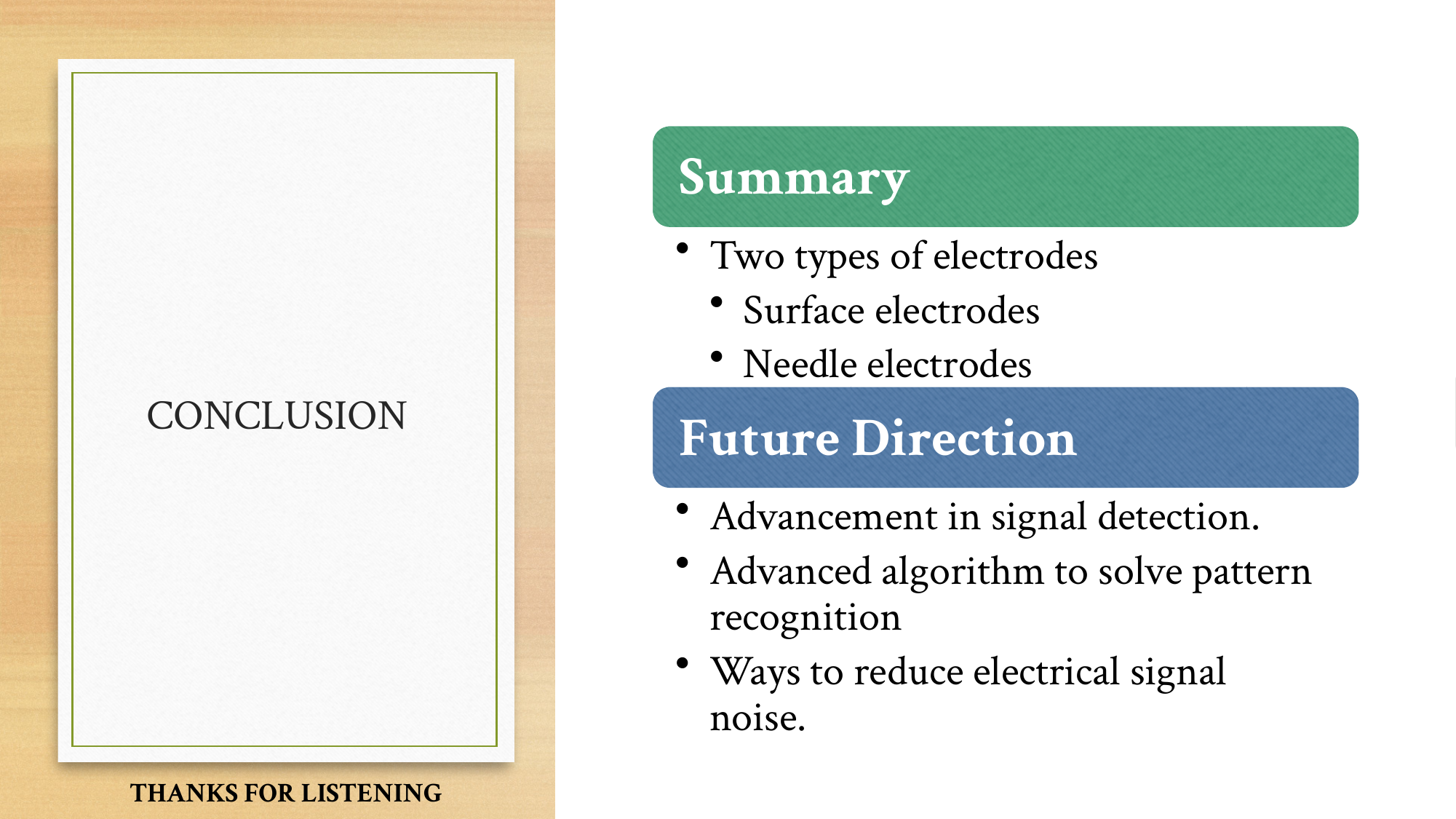

Summary
Two types of electrodes
Surface electrodes
Needle electrodes
Future Direction
Advancement in signal detection.
Advanced algorithm to solve pattern recognition
Ways to reduce electrical signal noise.
# CONCLUSION
THANKS FOR LISTENING